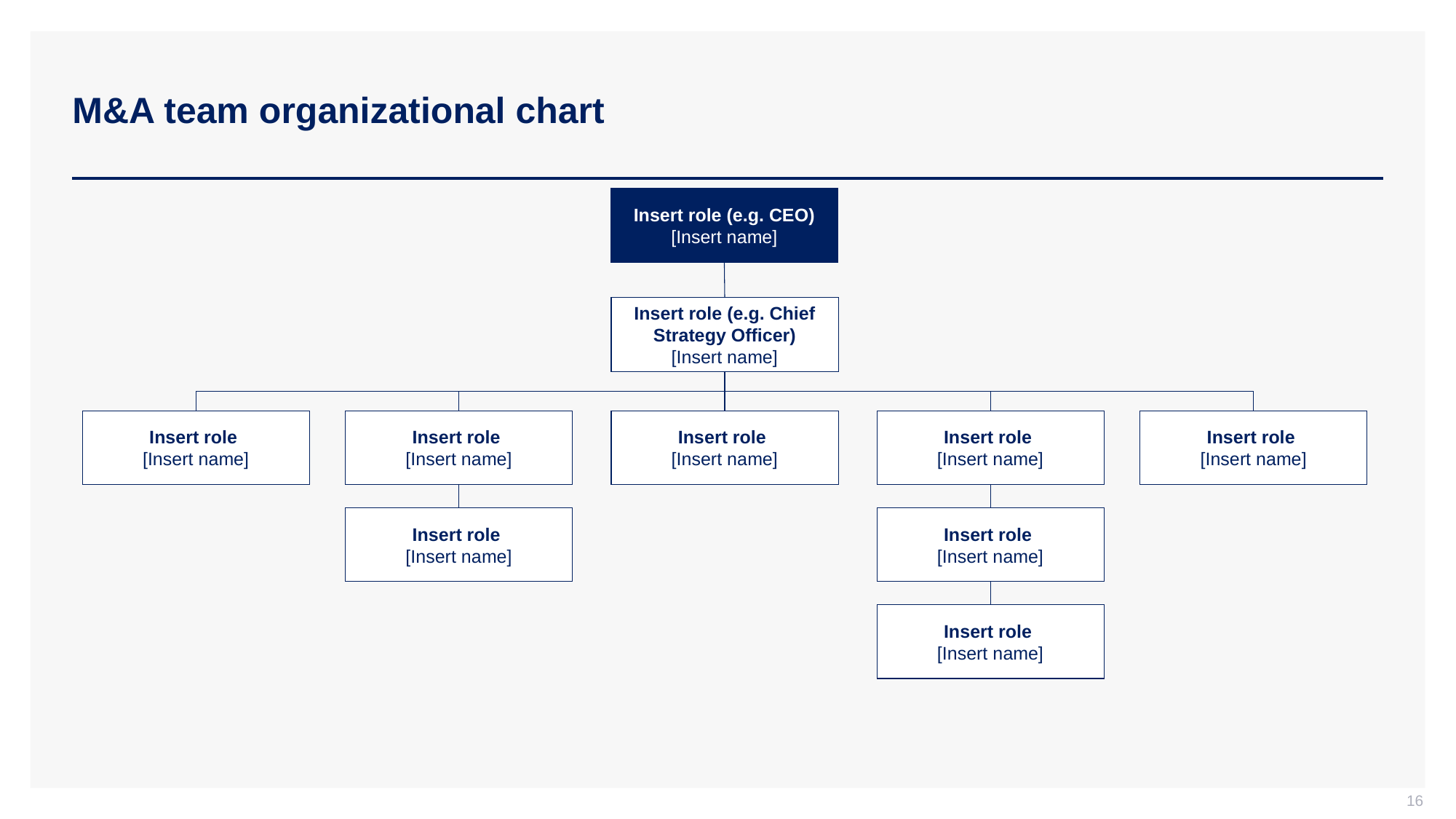

# M&A team organizational chart
Insert role (e.g. CEO)
[Insert name]
Insert role (e.g. Chief Strategy Officer)
[Insert name]
Insert role
[Insert name]
Insert role
[Insert name]
Insert role
[Insert name]
Insert role
[Insert name]
Insert role
[Insert name]
Insert role
[Insert name]
Insert role
[Insert name]
Insert role
[Insert name]
16